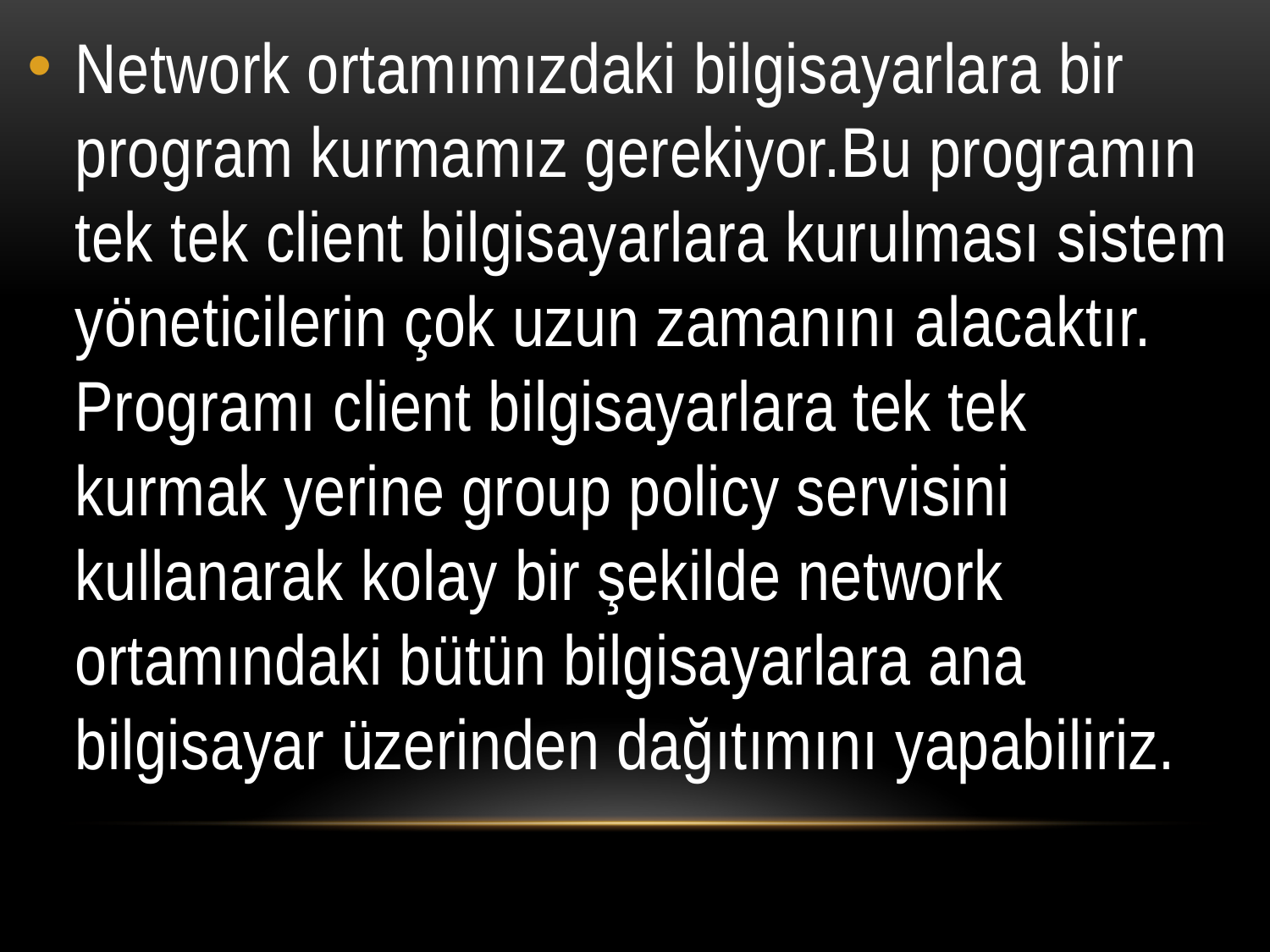

Network ortamımızdaki bilgisayarlara bir program kurmamız gerekiyor.Bu programın tek tek client bilgisayarlara kurulması sistem yöneticilerin çok uzun zamanını alacaktır. Programı client bilgisayarlara tek tek kurmak yerine group policy servisini kullanarak kolay bir şekilde network ortamındaki bütün bilgisayarlara ana bilgisayar üzerinden dağıtımını yapabiliriz.